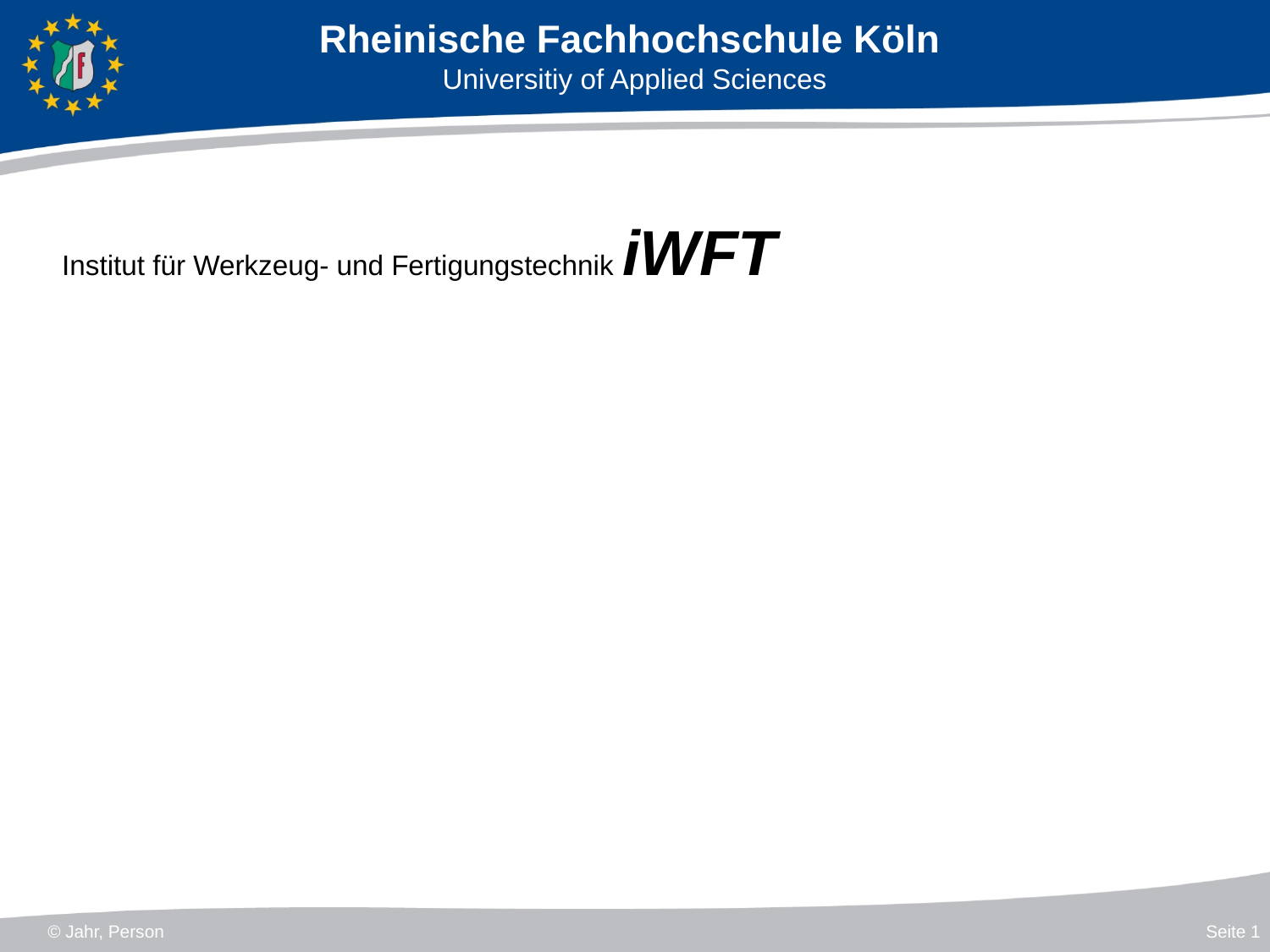

Rheinische Fachhochschule Köln
Universitiy of Applied Sciences
Institut für Werkzeug- und Fertigungstechnik iWFT